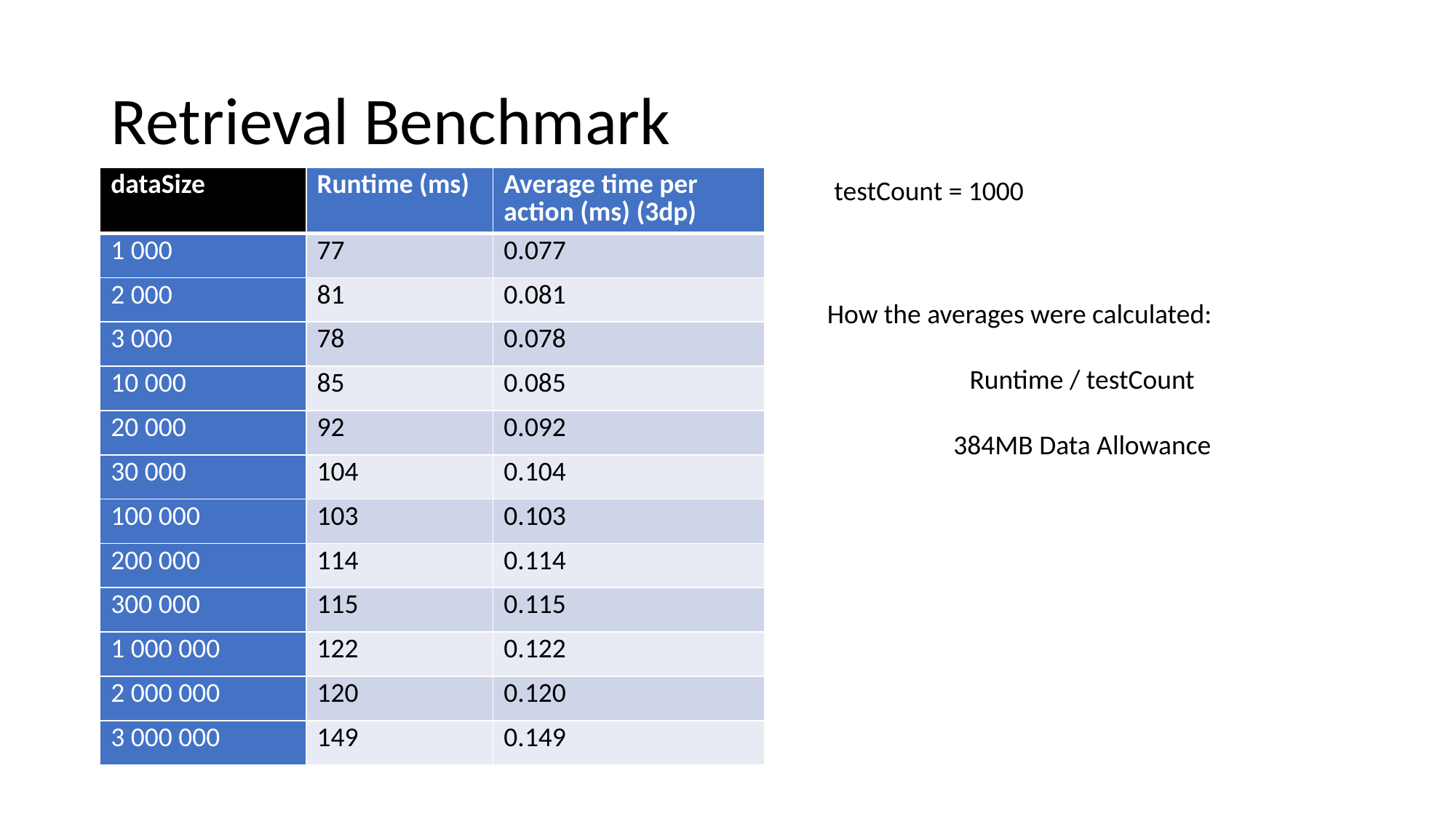

# Retrieval Benchmark
| dataSize | Runtime (ms) | Average time per action (ms) (3dp) |
| --- | --- | --- |
| 1 000 | 77 | 0.077 |
| 2 000 | 81 | 0.081 |
| 3 000 | 78 | 0.078 |
| 10 000 | 85 | 0.085 |
| 20 000 | 92 | 0.092 |
| 30 000 | 104 | 0.104 |
| 100 000 | 103 | 0.103 |
| 200 000 | 114 | 0.114 |
| 300 000 | 115 | 0.115 |
| 1 000 000 | 122 | 0.122 |
| 2 000 000 | 120 | 0.120 |
| 3 000 000 | 149 | 0.149 |
testCount = 1000
How the averages were calculated:

Runtime / testCount

384MB Data Allowance